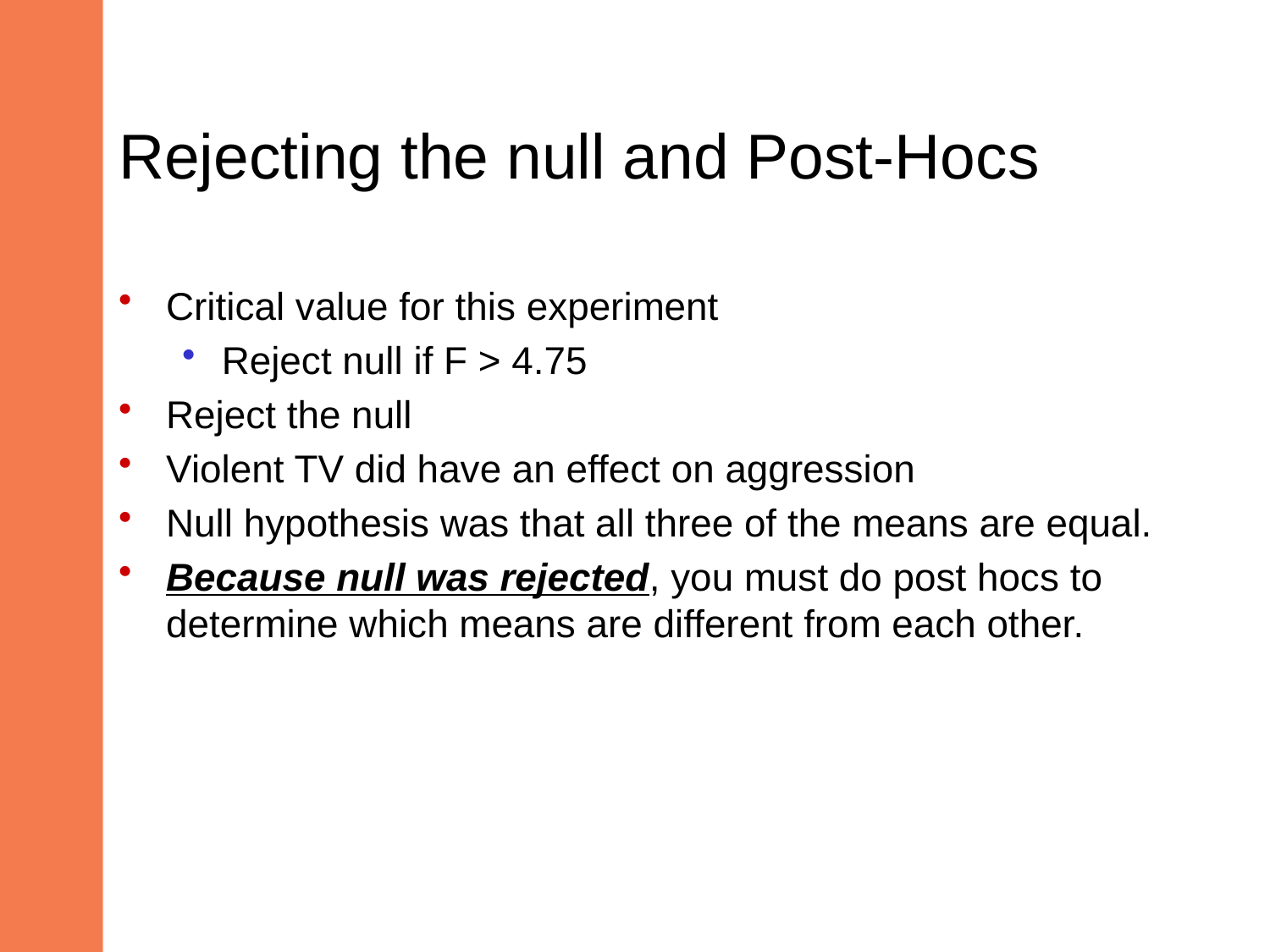

# Rejecting the null and Post-Hocs
Critical value for this experiment
Reject null if F > 4.75
Reject the null
Violent TV did have an effect on aggression
Null hypothesis was that all three of the means are equal.
Because null was rejected, you must do post hocs to determine which means are different from each other.